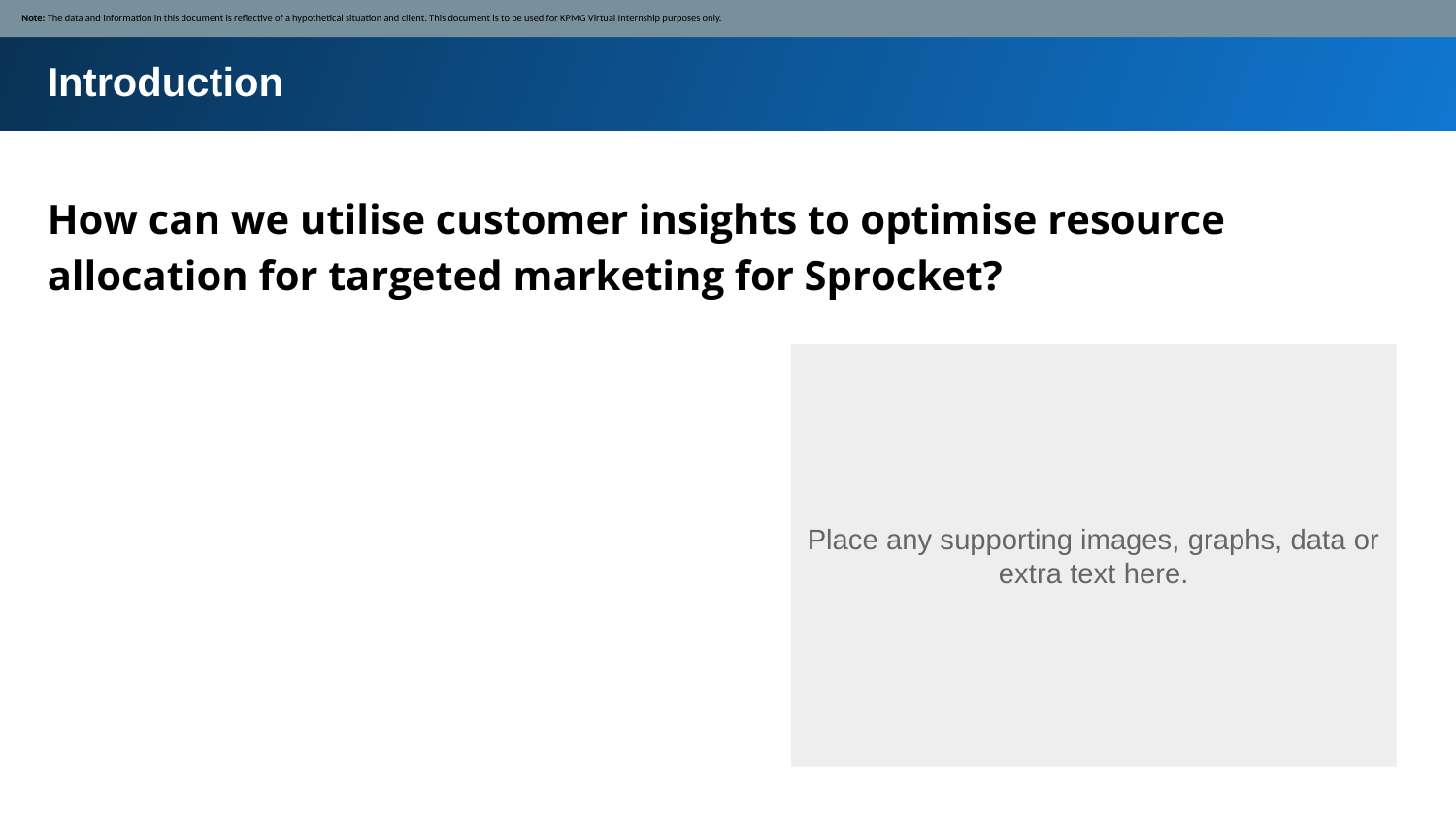

Note: The data and information in this document is reflective of a hypothetical situation and client. This document is to be used for KPMG Virtual Internship purposes only.
Introduction
How can we utilise customer insights to optimise resource allocation for targeted marketing for Sprocket?

Place any supporting images, graphs, data or extra text here.